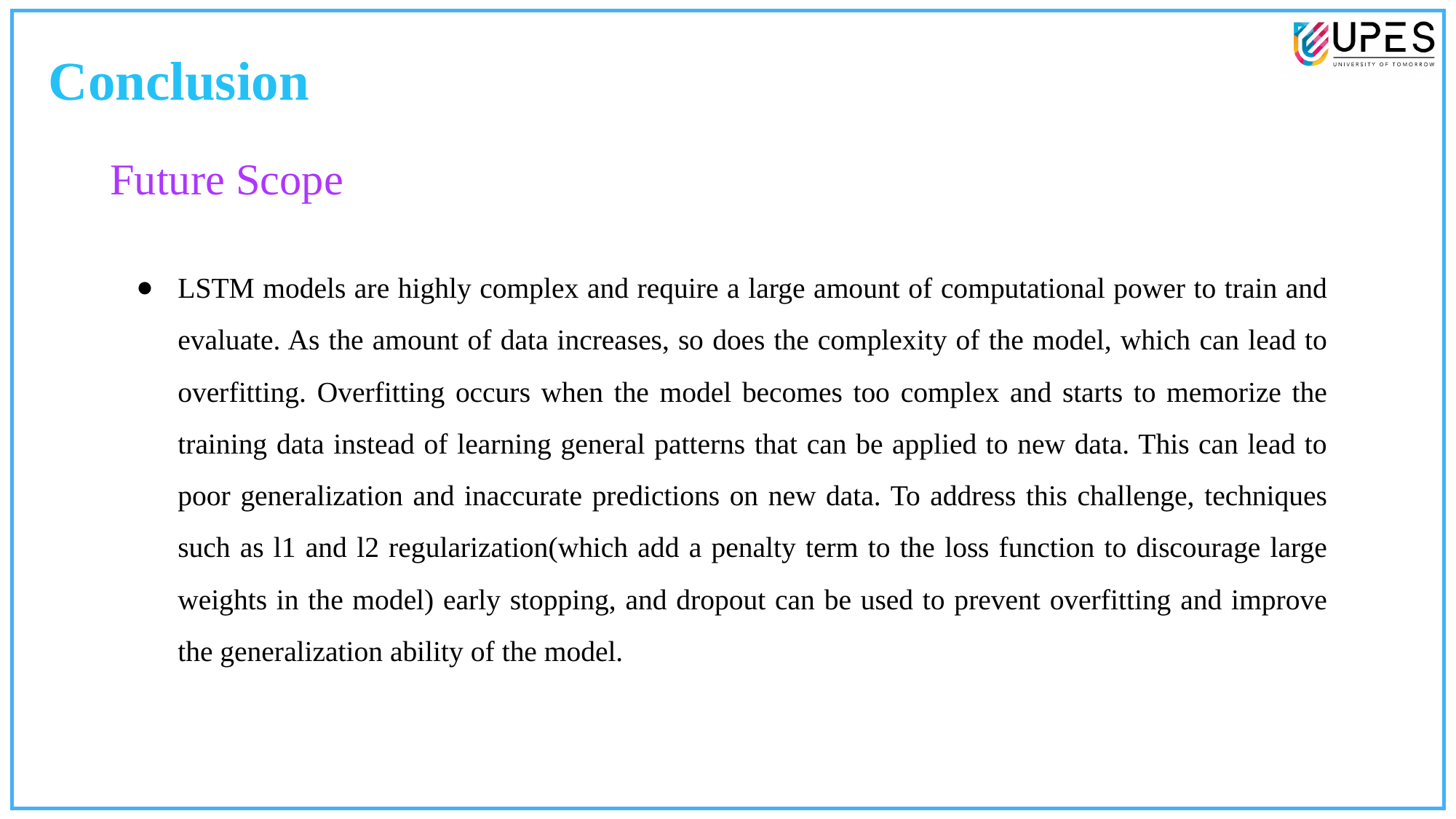

Conclusion
Future Scope
LSTM models are highly complex and require a large amount of computational power to train and evaluate. As the amount of data increases, so does the complexity of the model, which can lead to overfitting. Overfitting occurs when the model becomes too complex and starts to memorize the training data instead of learning general patterns that can be applied to new data. This can lead to poor generalization and inaccurate predictions on new data. To address this challenge, techniques such as l1 and l2 regularization(which add a penalty term to the loss function to discourage large weights in the model) early stopping, and dropout can be used to prevent overfitting and improve the generalization ability of the model.